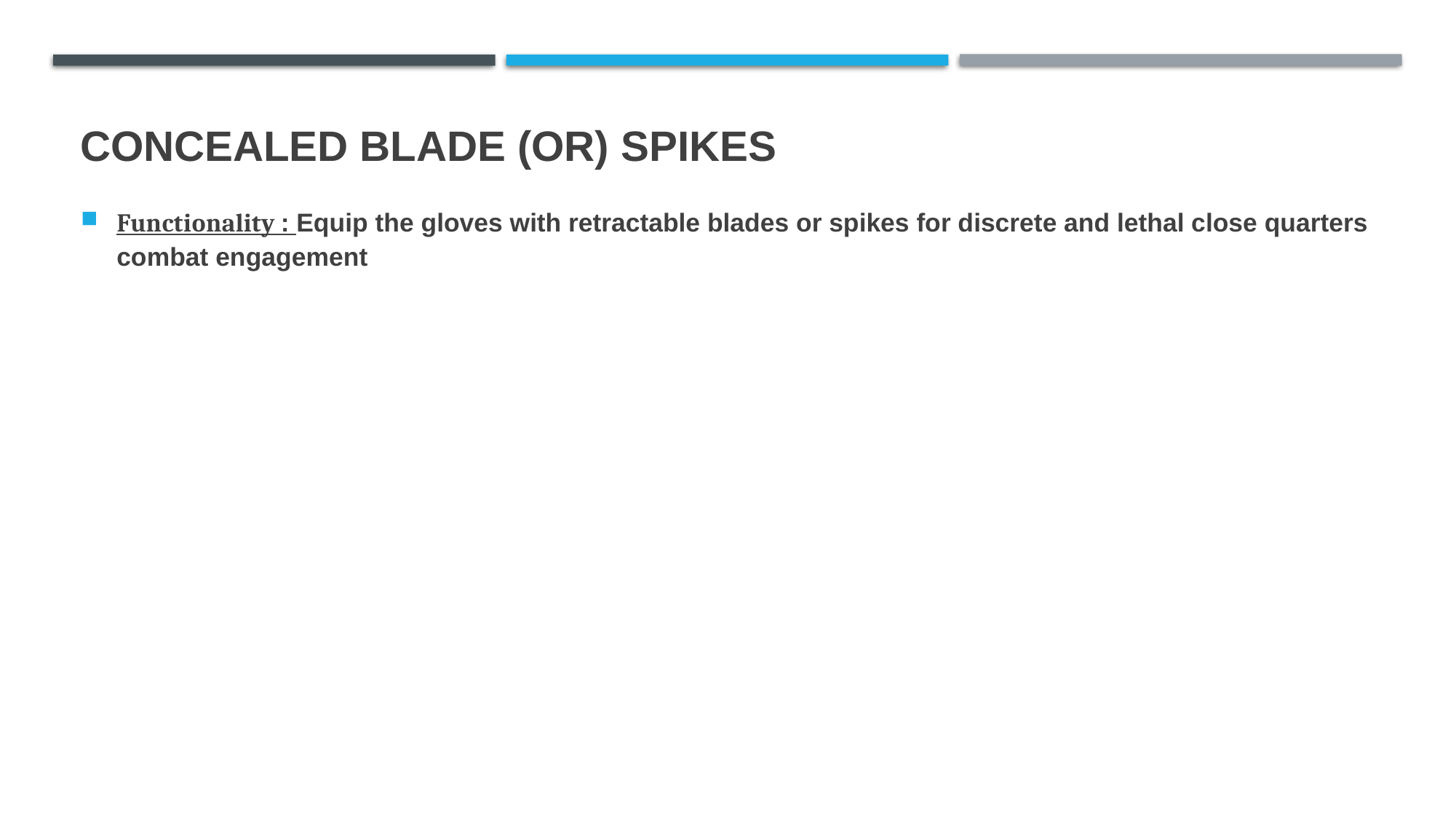

Functionality : Equip the gloves with retractable blades or spikes for discrete and lethal close quarters combat engagement
# Concealed blade (or) spikes